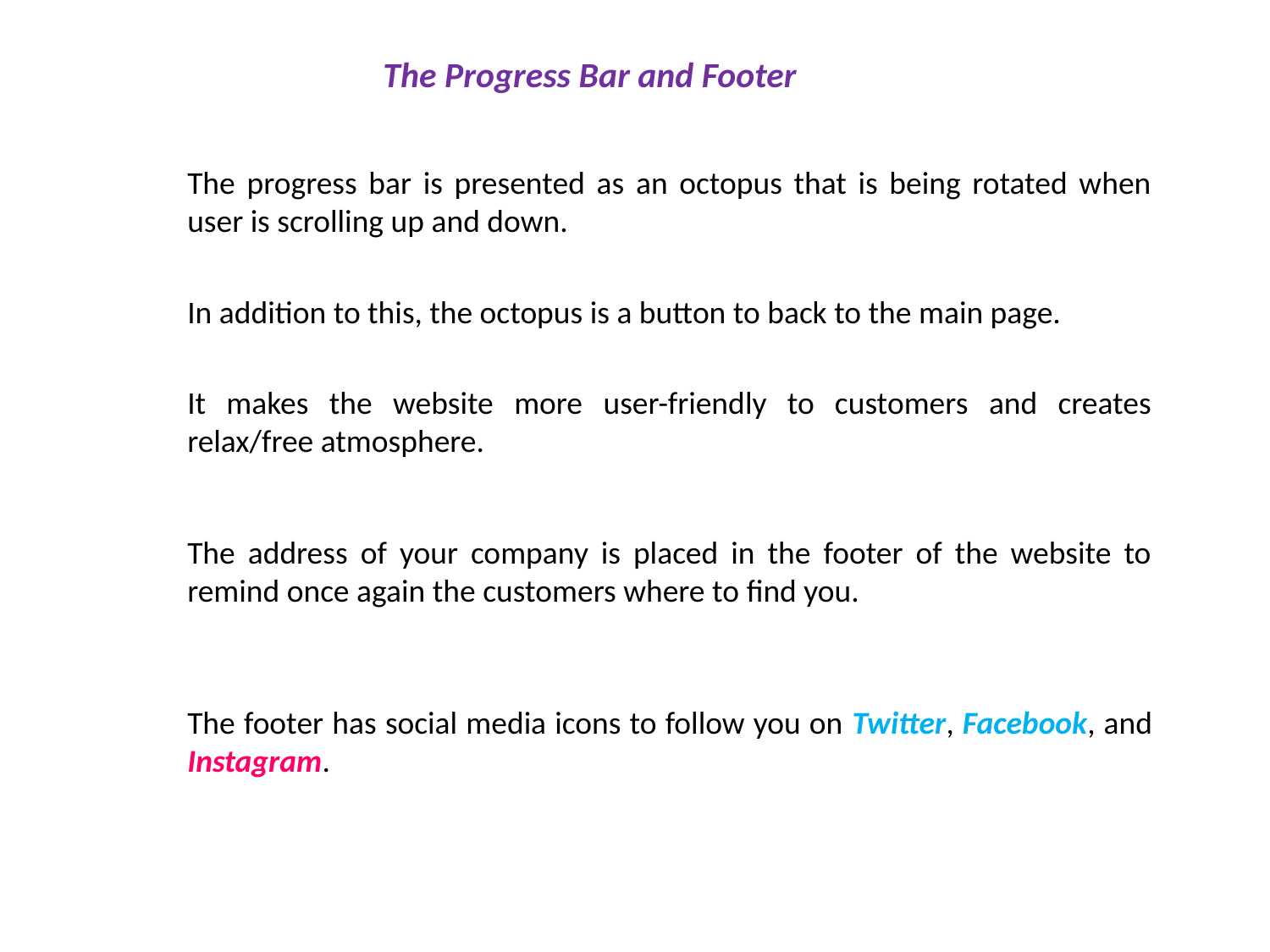

The Progress Bar and Footer
The progress bar is presented as an octopus that is being rotated when user is scrolling up and down.
In addition to this, the octopus is a button to back to the main page.
It makes the website more user-friendly to customers and creates relax/free atmosphere.
The address of your company is placed in the footer of the website to remind once again the customers where to find you.
The footer has social media icons to follow you on Twitter, Facebook, and Instagram.